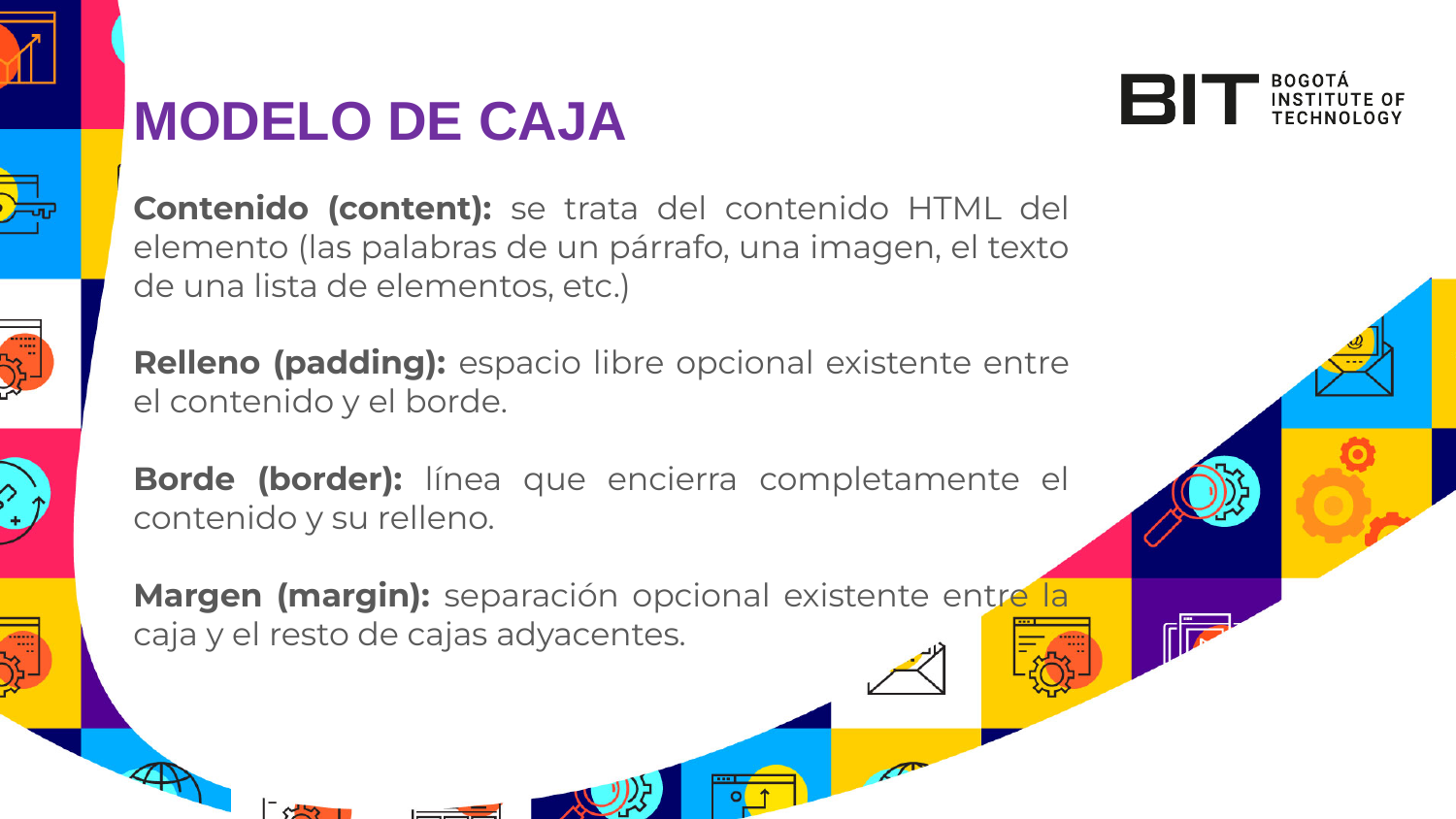

# MODELO DE CAJA
Contenido (content): se trata del contenido HTML del elemento (las palabras de un párrafo, una imagen, el texto de una lista de elementos, etc.)

Relleno (padding): espacio libre opcional existente entre el contenido y el borde.

Borde (border): línea que encierra completamente el contenido y su relleno.

Margen (margin): separación opcional existente entre la caja y el resto de cajas adyacentes.